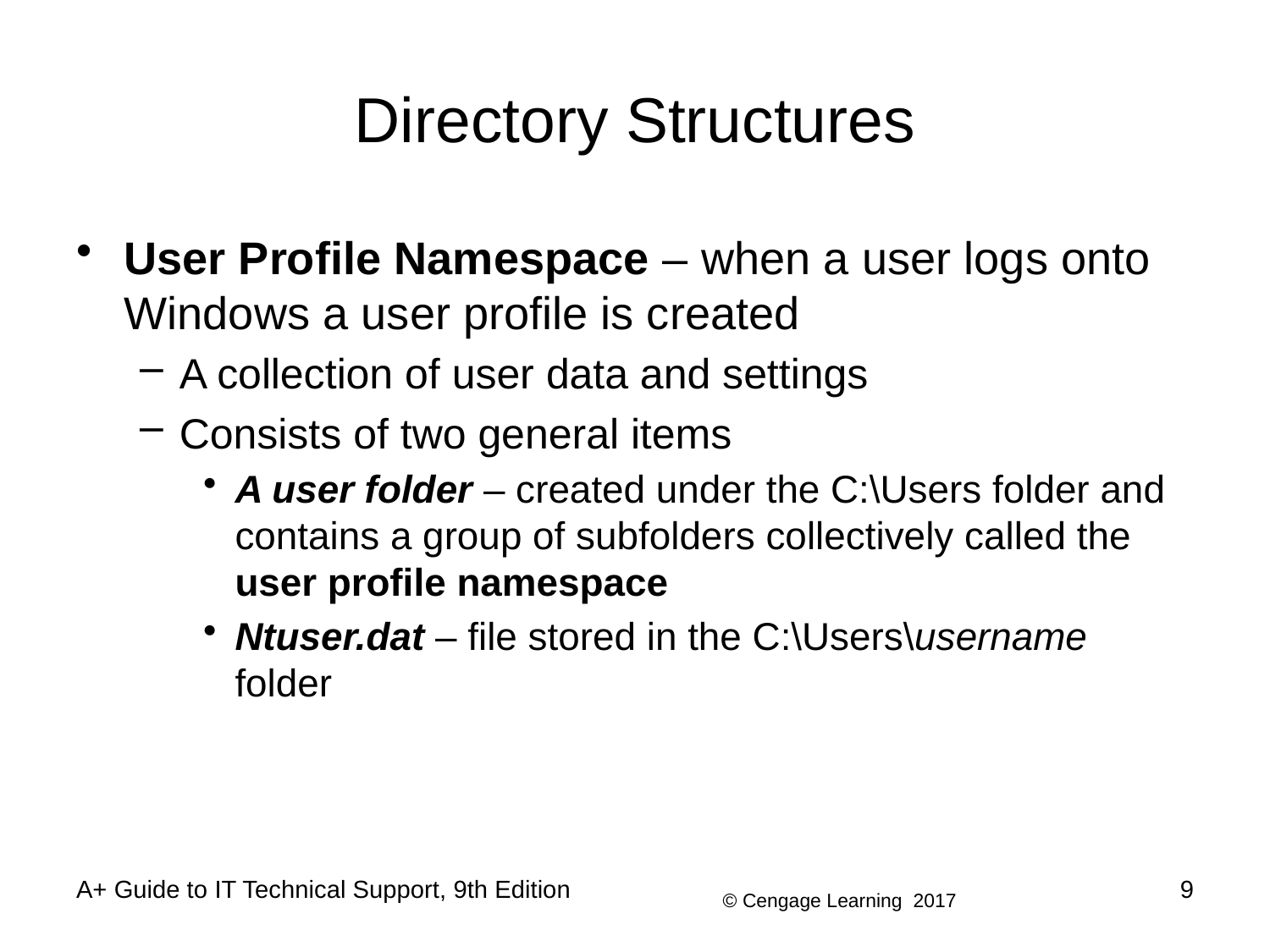

# Directory Structures
User Profile Namespace – when a user logs onto Windows a user profile is created
A collection of user data and settings
Consists of two general items
A user folder – created under the C:\Users folder and contains a group of subfolders collectively called the user profile namespace
Ntuser.dat – file stored in the C:\Users\username folder
A+ Guide to IT Technical Support, 9th Edition
9